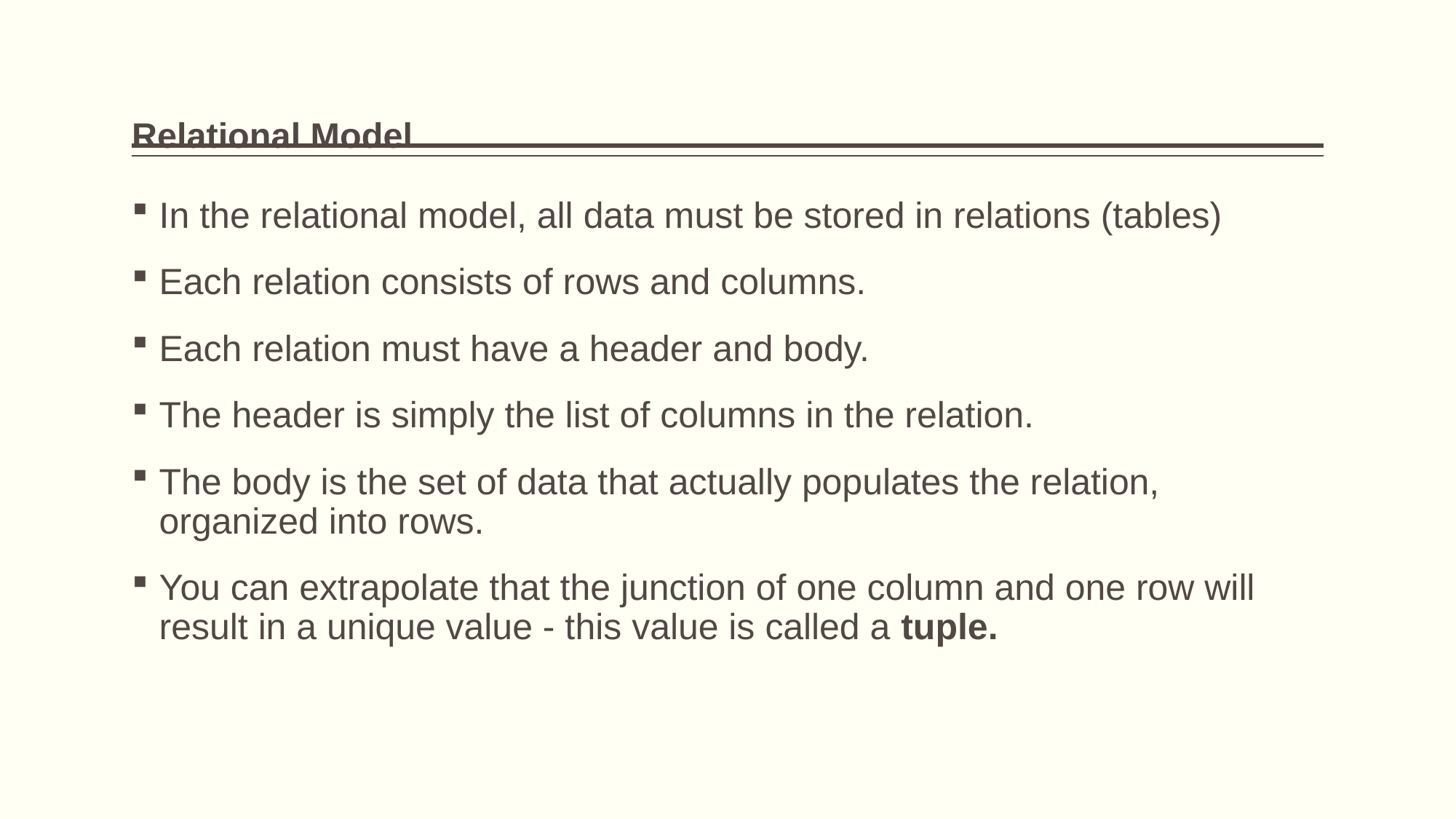

# Relational Model
In the relational model, all data must be stored in relations (tables)
Each relation consists of rows and columns.
Each relation must have a header and body.
The header is simply the list of columns in the relation.
The body is the set of data that actually populates the relation, organized into rows.
You can extrapolate that the junction of one column and one row will result in a unique value - this value is called a tuple.